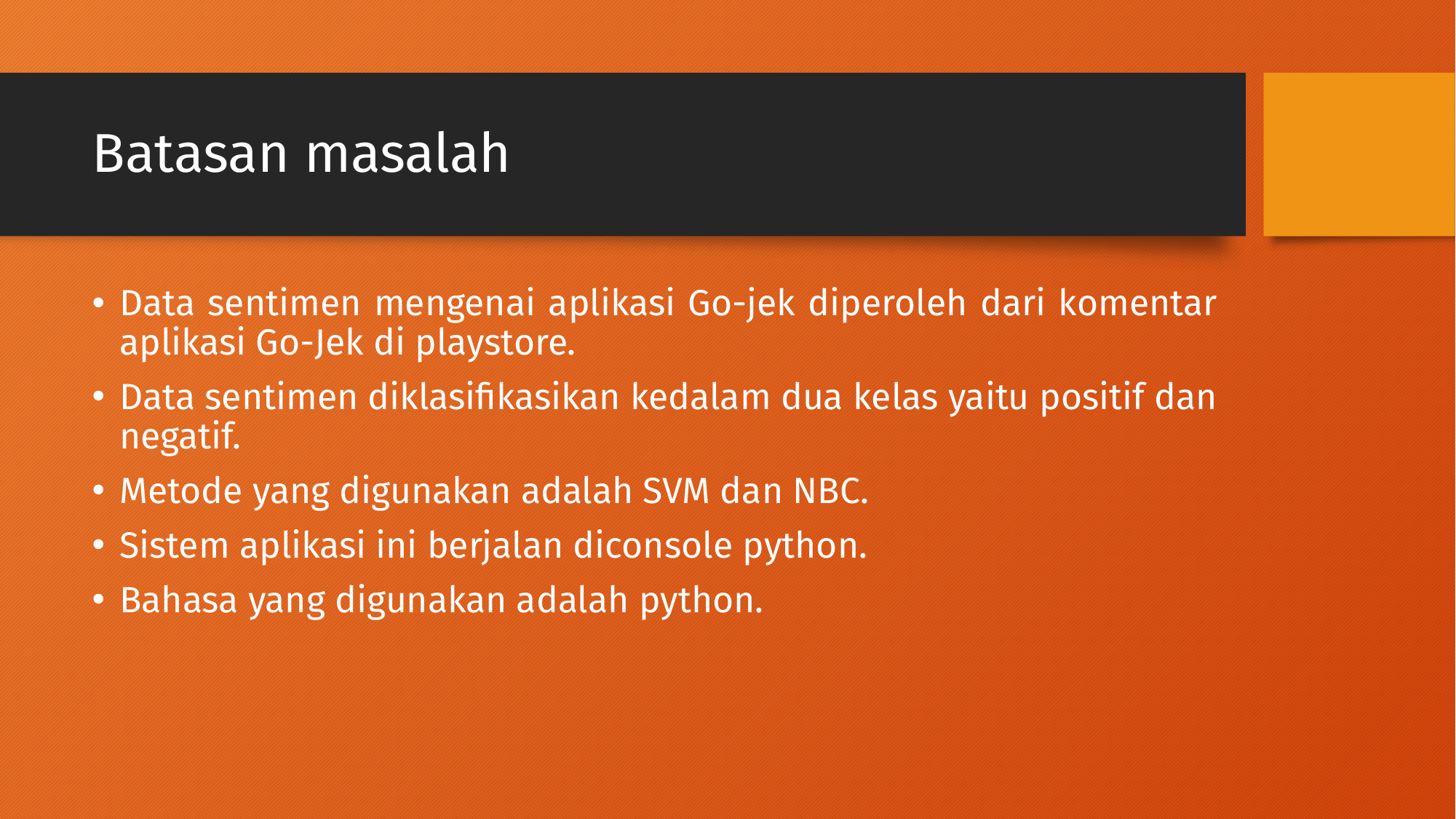

# Batasan masalah
Data sentimen mengenai aplikasi Go-jek diperoleh dari komentar aplikasi Go-Jek di playstore.
Data sentimen diklasifikasikan kedalam dua kelas yaitu positif dan negatif.
Metode yang digunakan adalah SVM dan NBC.
Sistem aplikasi ini berjalan diconsole python.
Bahasa yang digunakan adalah python.